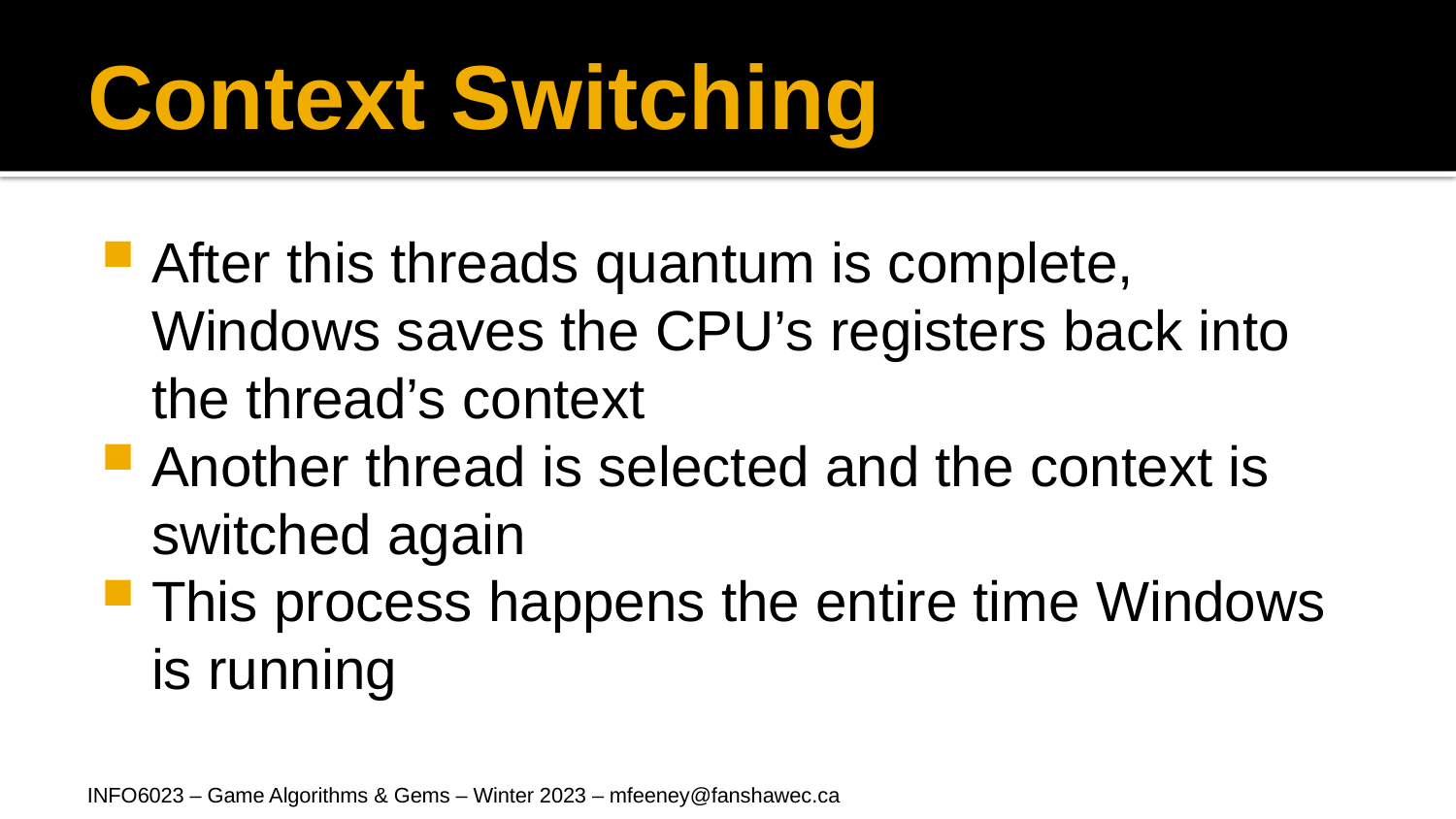

# Context Switching
After this threads quantum is complete, Windows saves the CPU’s registers back into the thread’s context
Another thread is selected and the context is switched again
This process happens the entire time Windows is running